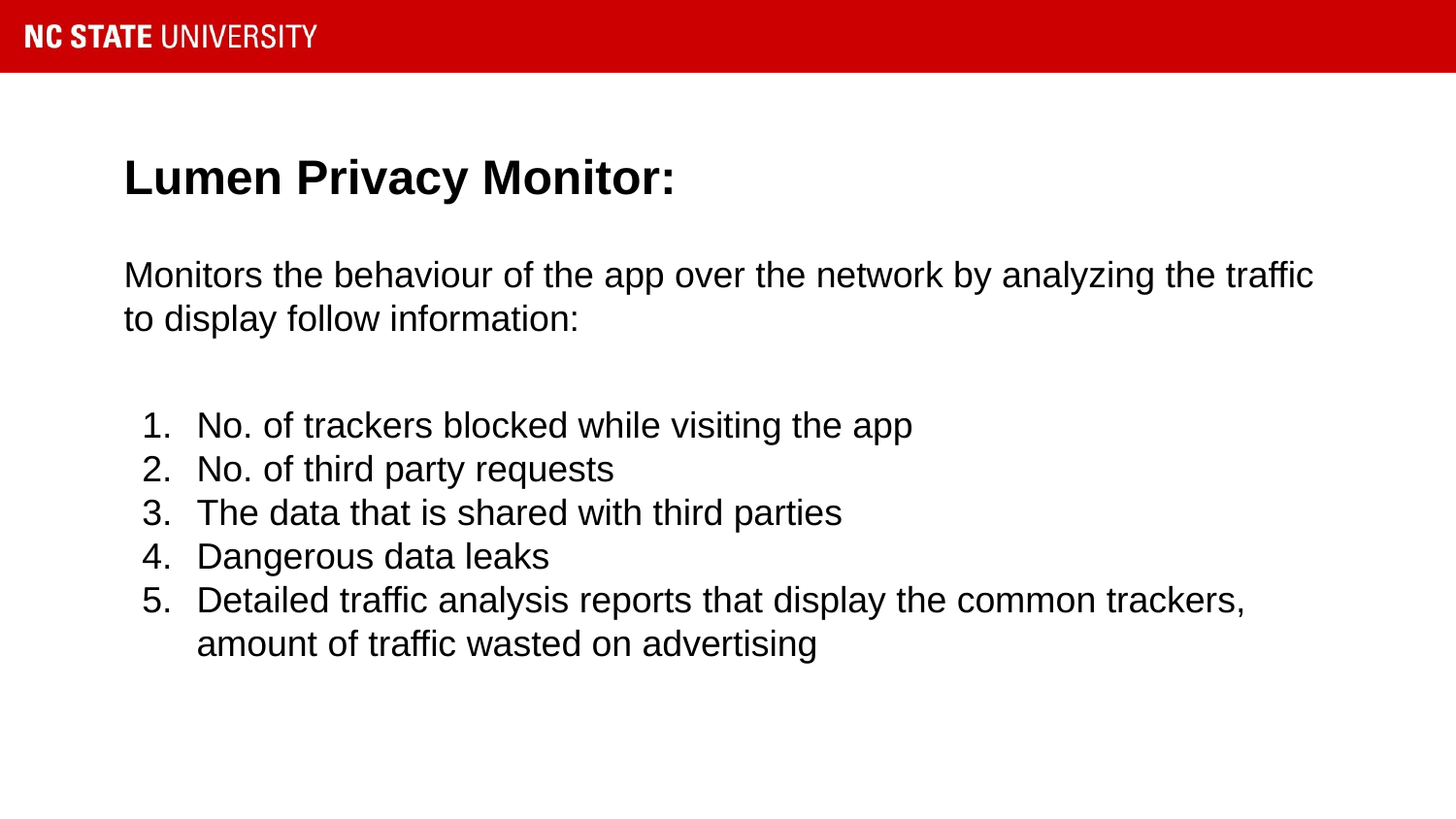

# Lumen Privacy Monitor:
Monitors the behaviour of the app over the network by analyzing the traffic to display follow information:

No. of trackers blocked while visiting the app
No. of third party requests
The data that is shared with third parties
Dangerous data leaks
Detailed traffic analysis reports that display the common trackers, amount of traffic wasted on advertising